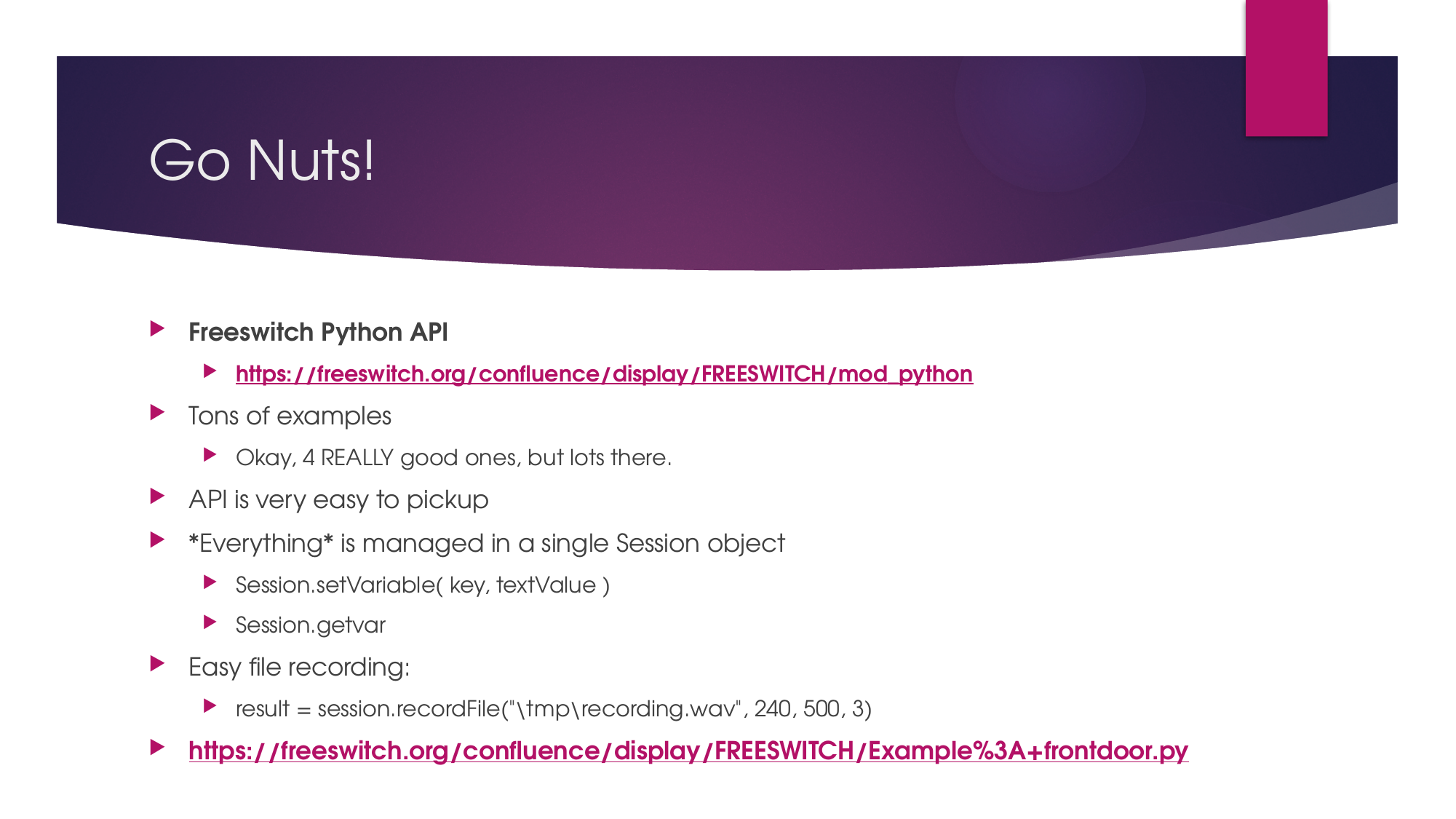

# Go Nuts!
Freeswitch Python API
https://freeswitch.org/confluence/display/FREESWITCH/mod_python
Tons of examples
Okay, 4 REALLY good ones, but lots there.
API is very easy to pickup
*Everything* is managed in a single Session object
Session.setVariable( key, textValue )
Session.getvar
Easy file recording:
result = session.recordFile("\tmp\recording.wav", 240, 500, 3)
https://freeswitch.org/confluence/display/FREESWITCH/Example%3A+frontdoor.py